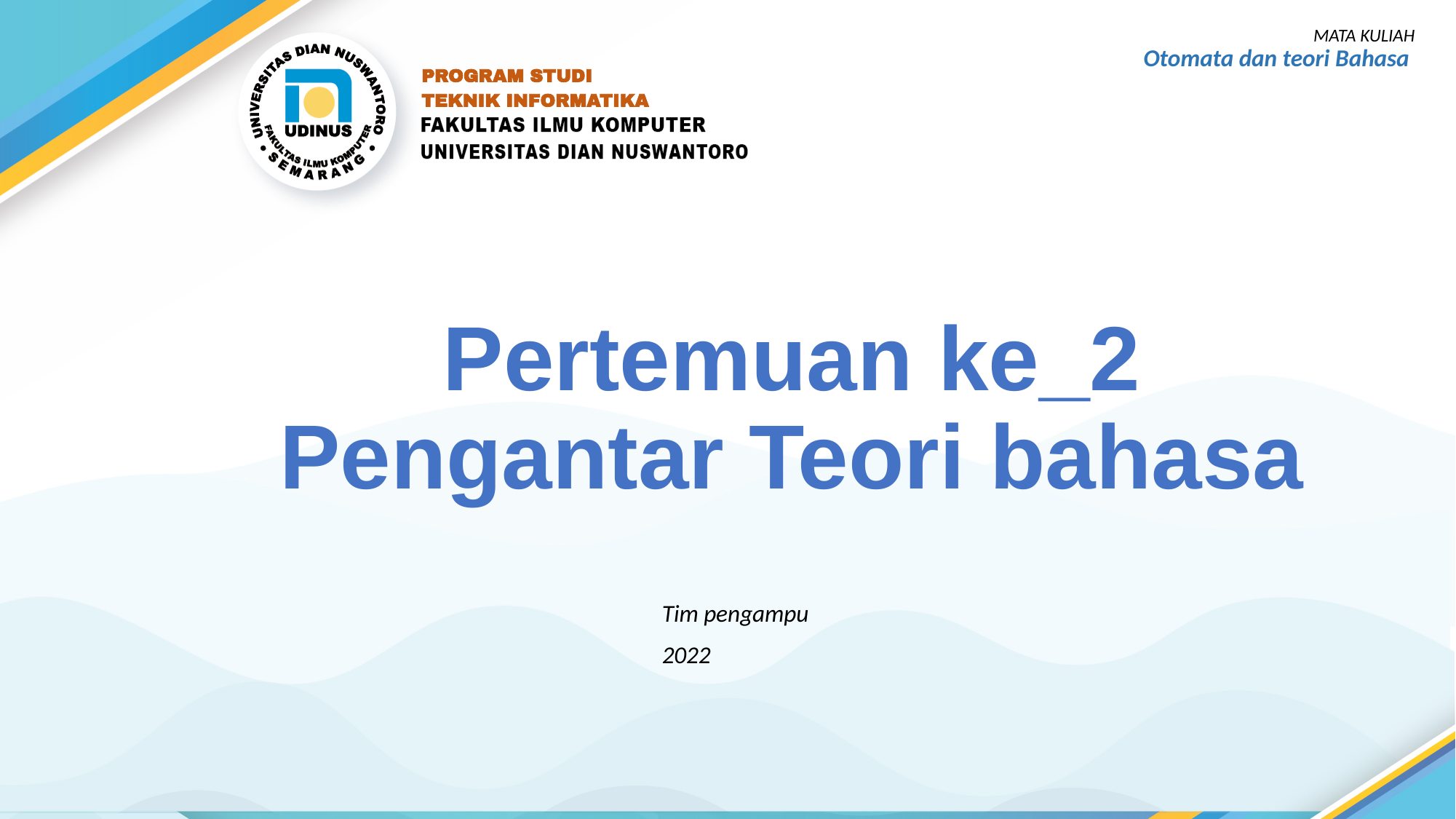

MATA KULIAH
Otomata dan teori Bahasa

PROGRAM STUDI
TEKNIK INFORMATIKA
# Pertemuan ke_2 Pengantar Teori bahasa
Tim pengampu
2022